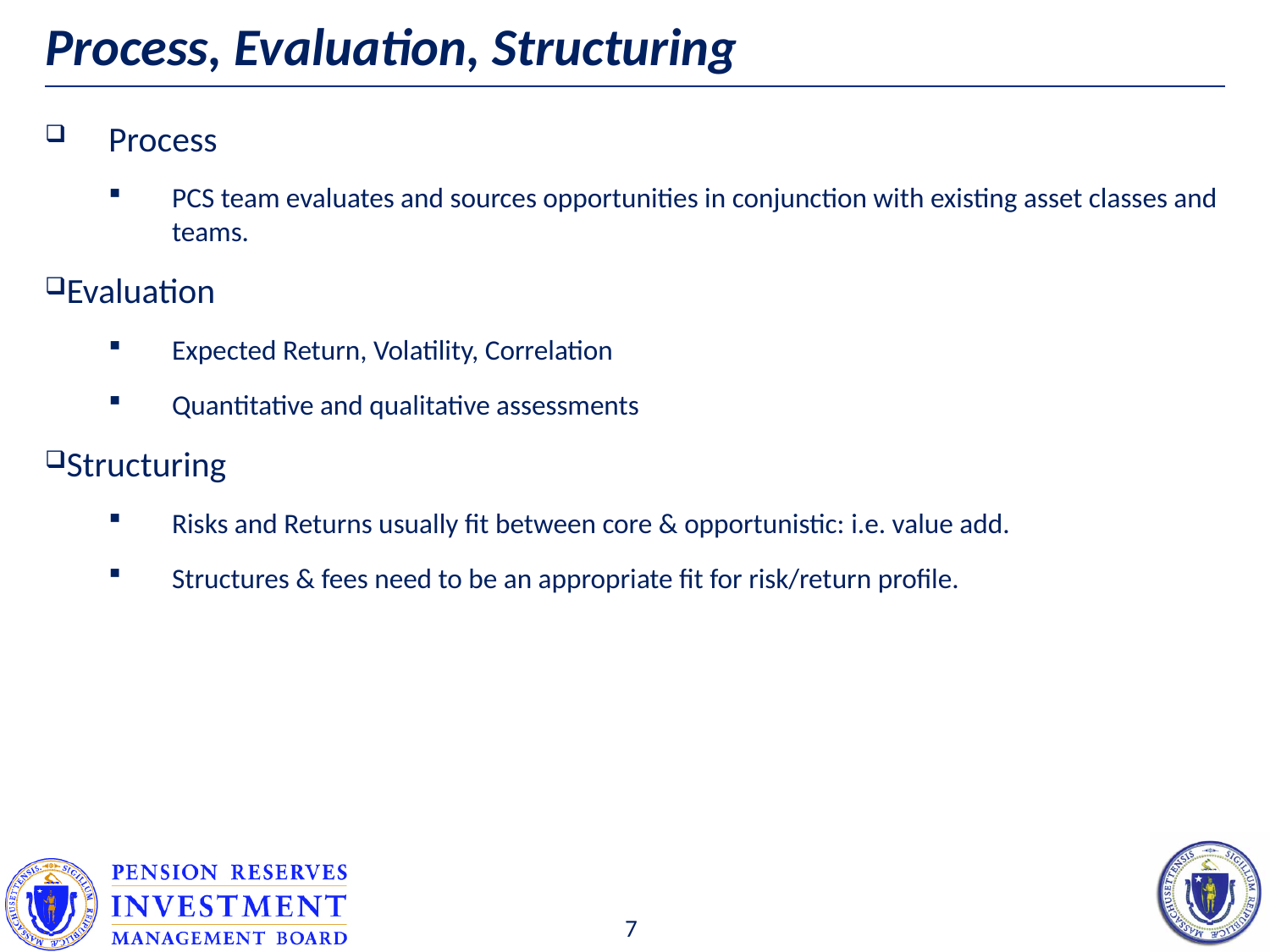

# Process, Evaluation, Structuring
Process
PCS team evaluates and sources opportunities in conjunction with existing asset classes and teams.
Evaluation
Expected Return, Volatility, Correlation
Quantitative and qualitative assessments
Structuring
Risks and Returns usually fit between core & opportunistic: i.e. value add.
Structures & fees need to be an appropriate fit for risk/return profile.